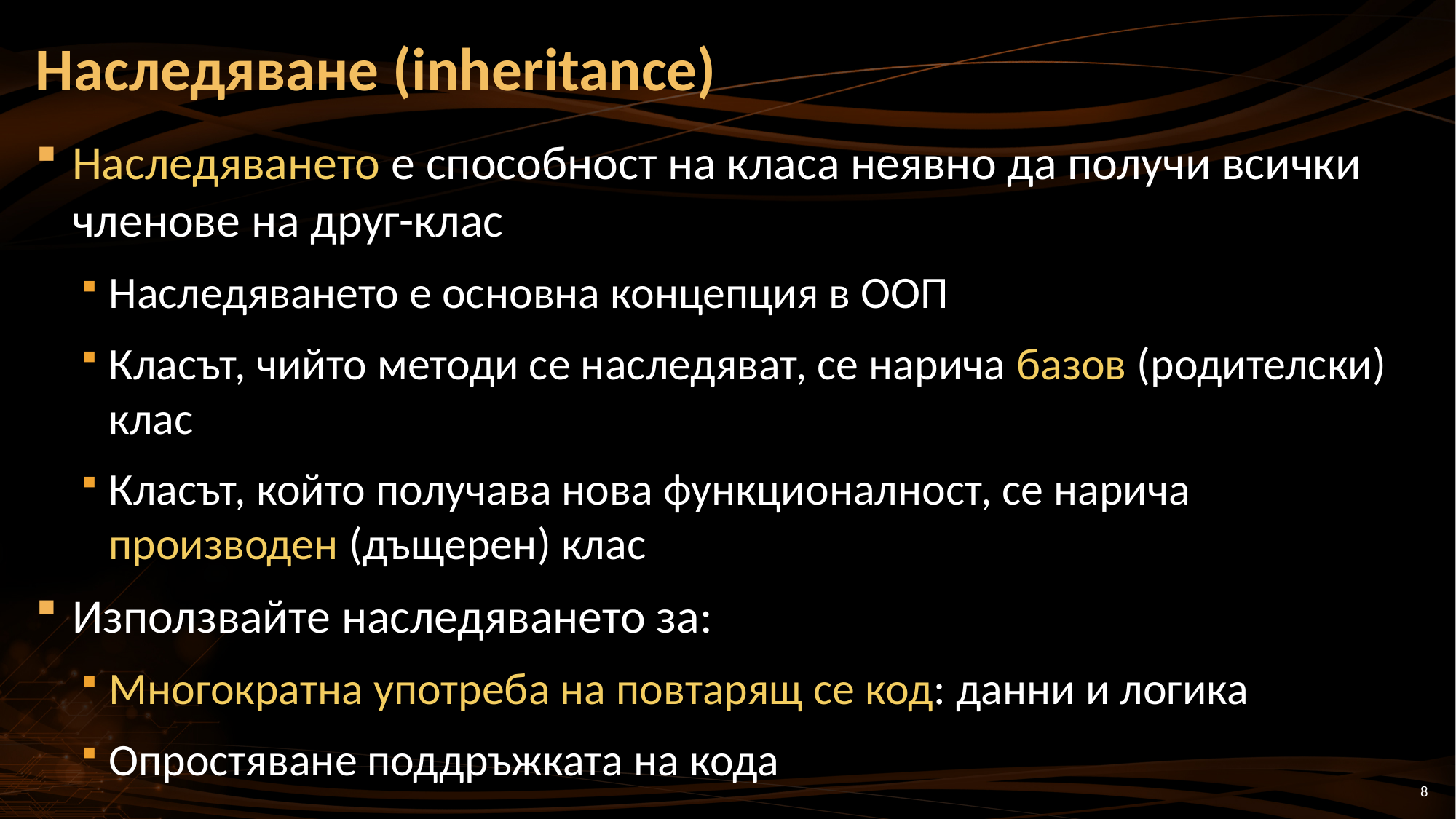

# Наследяване (inheritance)
Наследяването е способност на класа неявно да получи всички членове на друг-клас
Наследяването е основна концепция в ООП
Класът, чийто методи се наследяват, се нарича базов (родителски) клас
Класът, който получава нова функционалност, се нарича производен (дъщерен) клас
Използвайте наследяването за:
Многократна употреба на повтарящ се код: данни и логика
Опростяване поддръжката на кода
8